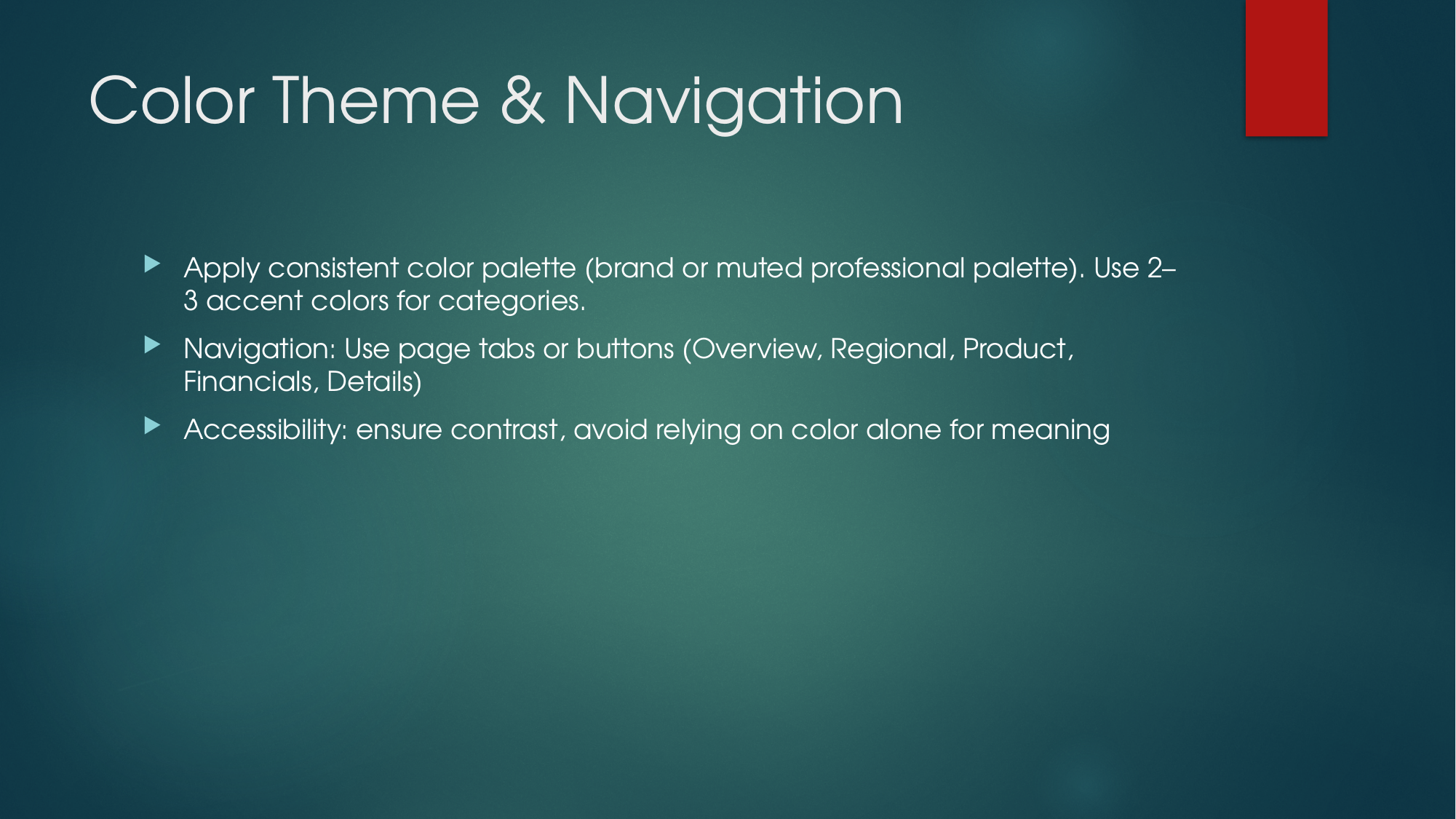

# Color Theme & Navigation
Apply consistent color palette (brand or muted professional palette). Use 2–3 accent colors for categories.
Navigation: Use page tabs or buttons (Overview, Regional, Product, Financials, Details)
Accessibility: ensure contrast, avoid relying on color alone for meaning